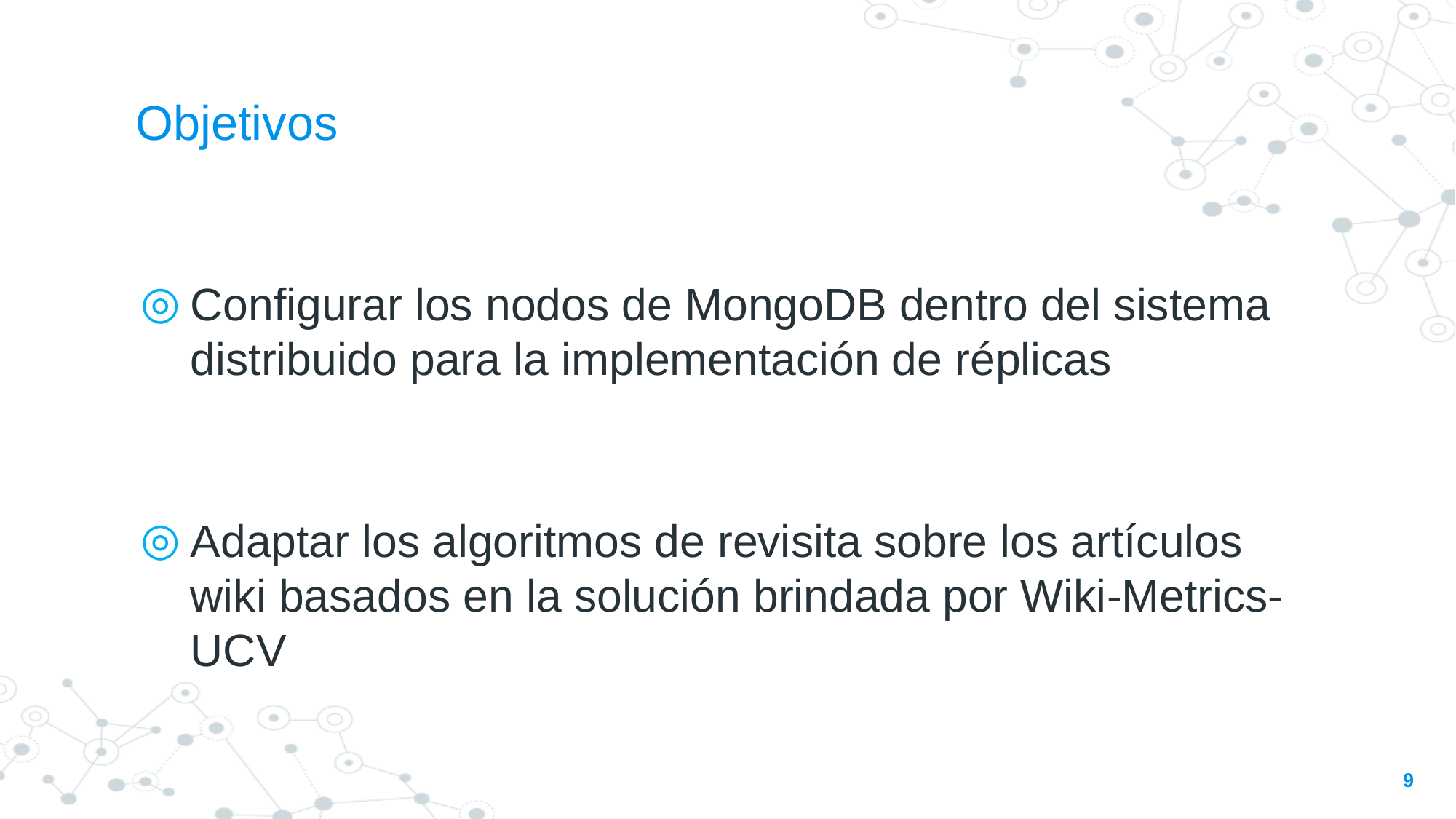

# Objetivos

Configurar los nodos de MongoDB dentro del sistema distribuido para la implementación de réplicas

Adaptar los algoritmos de revisita sobre los artículos wiki basados en la solución brindada por Wiki-Metrics-UCV
9